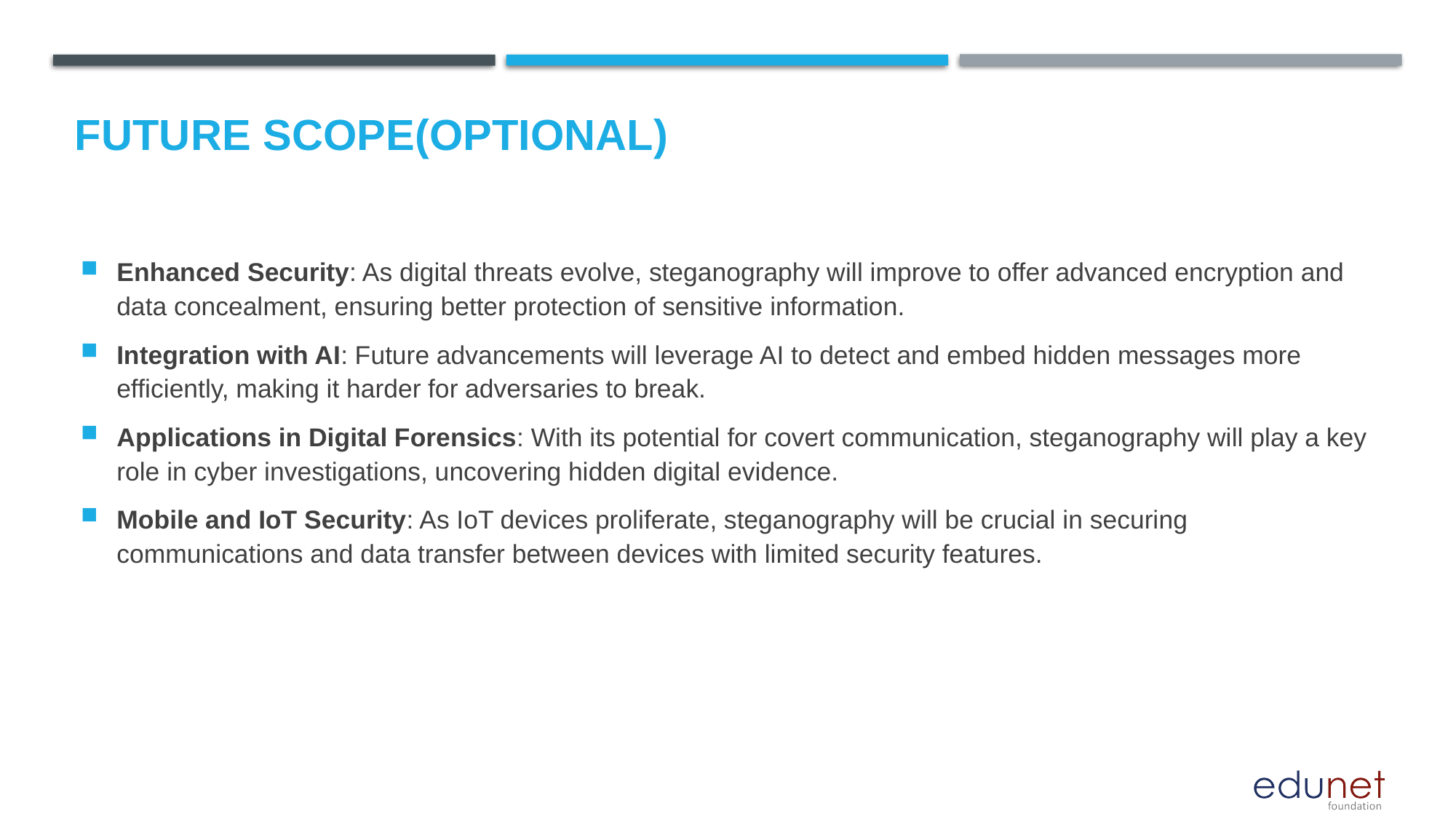

Future scope(optional)
# Enhanced Security: As digital threats evolve, steganography will improve to offer advanced encryption and data concealment, ensuring better protection of sensitive information.
Integration with AI: Future advancements will leverage AI to detect and embed hidden messages more efficiently, making it harder for adversaries to break.
Applications in Digital Forensics: With its potential for covert communication, steganography will play a key role in cyber investigations, uncovering hidden digital evidence.
Mobile and IoT Security: As IoT devices proliferate, steganography will be crucial in securing communications and data transfer between devices with limited security features.